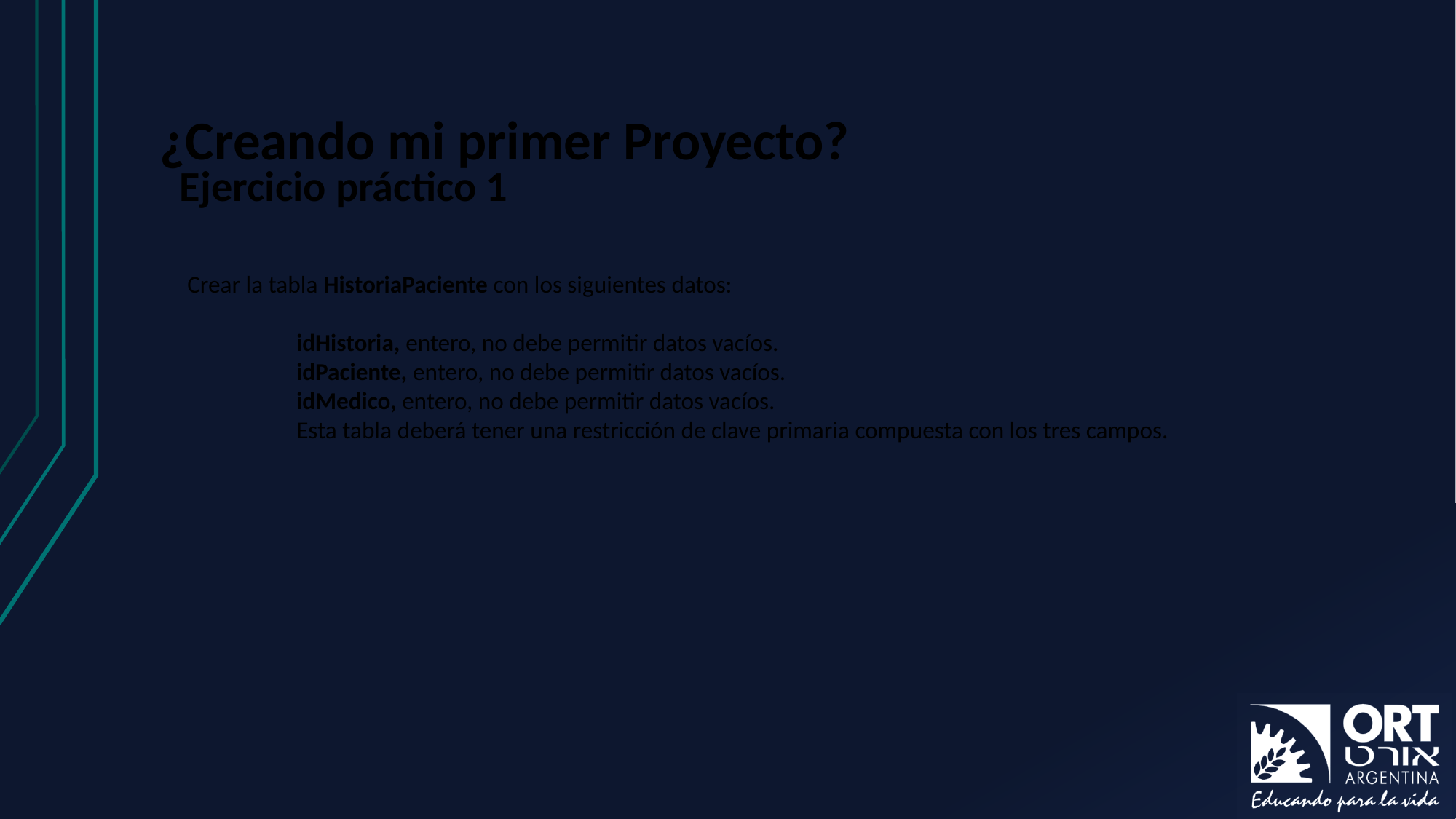

# ¿Creando mi primer Proyecto?
Ejercicio práctico 1
Crear la tabla HistoriaPaciente con los siguientes datos:

	idHistoria, entero, no debe permitir datos vacíos.
	idPaciente, entero, no debe permitir datos vacíos.
	idMedico, entero, no debe permitir datos vacíos.
	Esta tabla deberá tener una restricción de clave primaria compuesta con los tres campos.